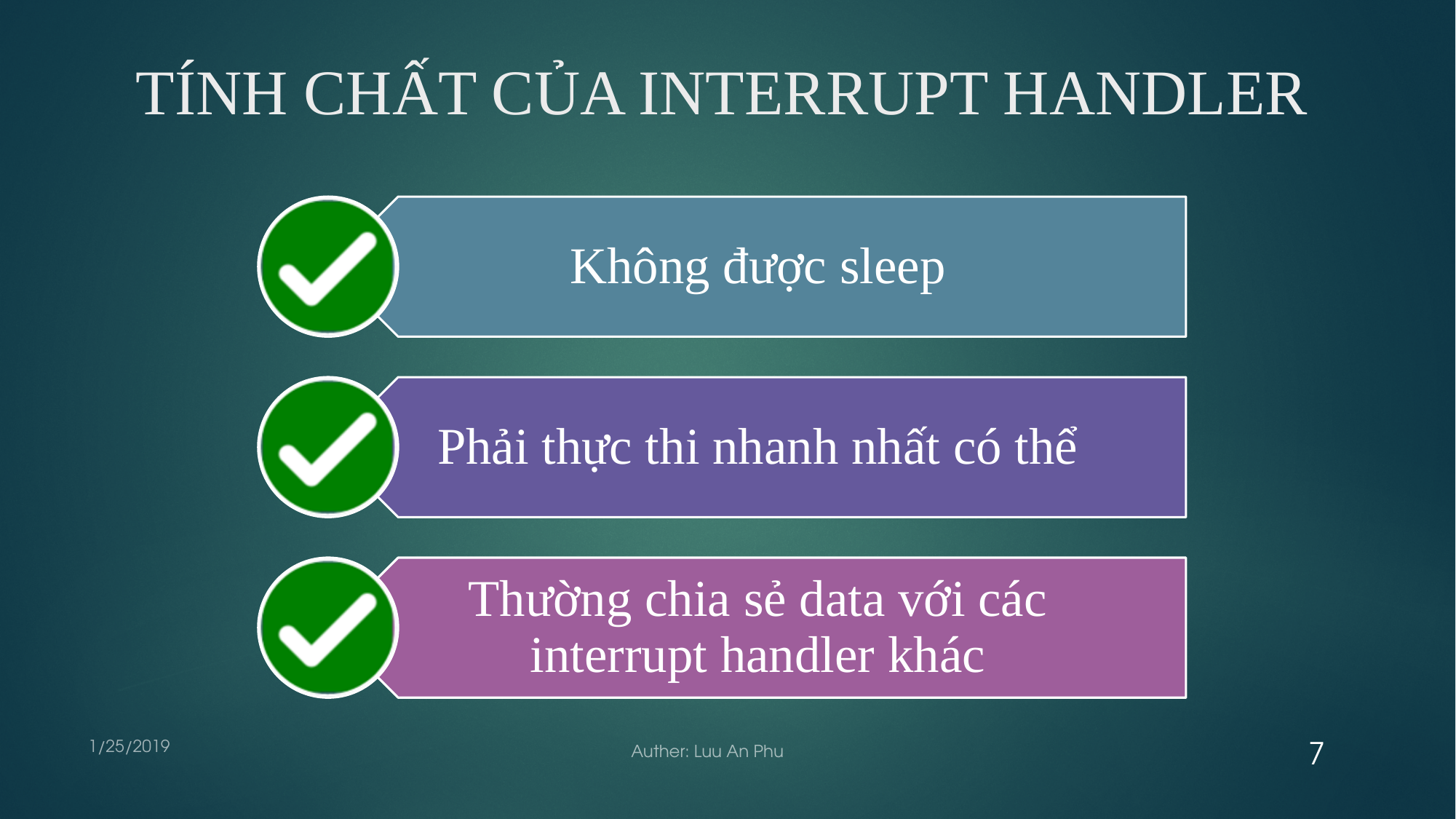

# TÍNH CHẤT CỦA INTERRUPT HANDLER
Không được sleep
Phải thực thi nhanh nhất có thể
Thường chia sẻ data với các interrupt handler khác
7
1/25/2019
Auther: Luu An Phu